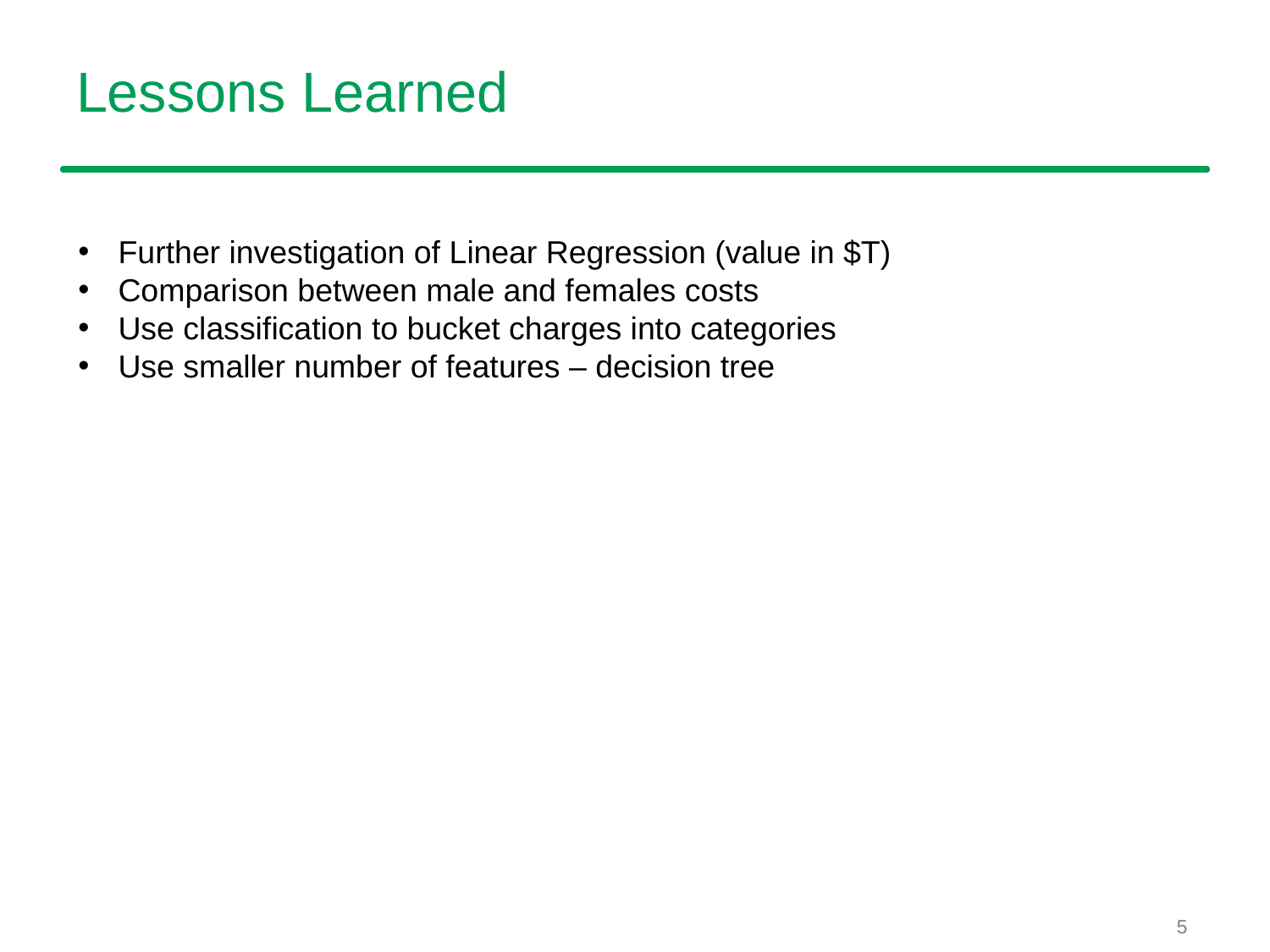

# Lessons Learned
Further investigation of Linear Regression (value in $T)
Comparison between male and females costs
Use classification to bucket charges into categories
Use smaller number of features – decision tree

5